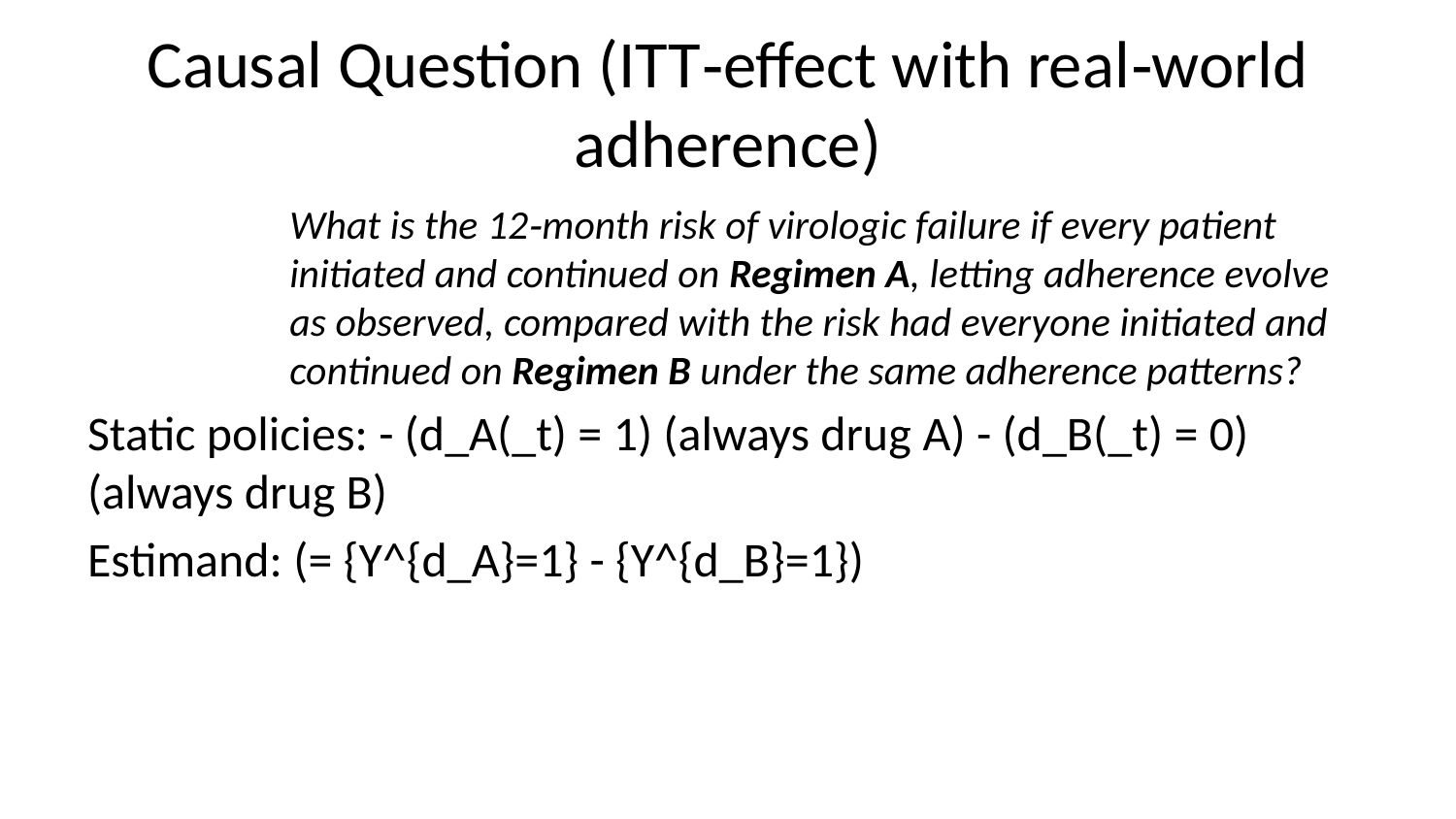

# Causal Question (ITT‑effect with real‑world adherence)
What is the 12‑month risk of virologic failure if every patient initiated and continued on Regimen A, letting adherence evolve as observed, compared with the risk had everyone initiated and continued on Regimen B under the same adherence patterns?
Static policies: - (d_A(_t) = 1) (always drug A) - (d_B(_t) = 0) (always drug B)
Estimand: (= {Y^{d_A}=1} - {Y^{d_B}=1})